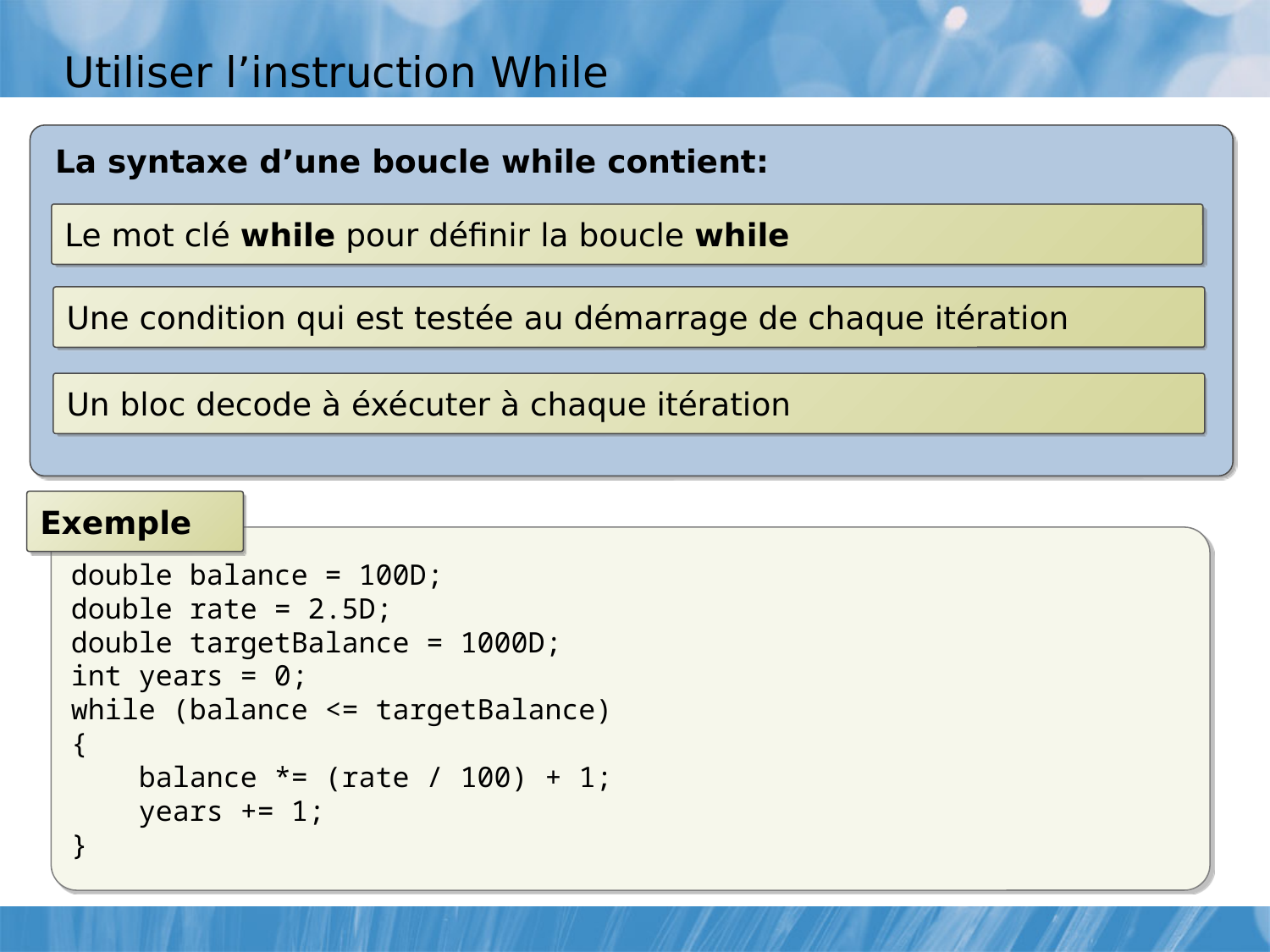

# Utiliser l’instruction While

La syntaxe d’une boucle while contient:
Le mot clé while pour définir la boucle while
Une condition qui est testée au démarrage de chaque itération
Un bloc decode à éxécuter à chaque itération
Exemple
double balance = 100D;
double rate = 2.5D;
double targetBalance = 1000D;
int years = 0;
while (balance <= targetBalance)
{
    balance *= (rate / 100) + 1;
    years += 1;
}